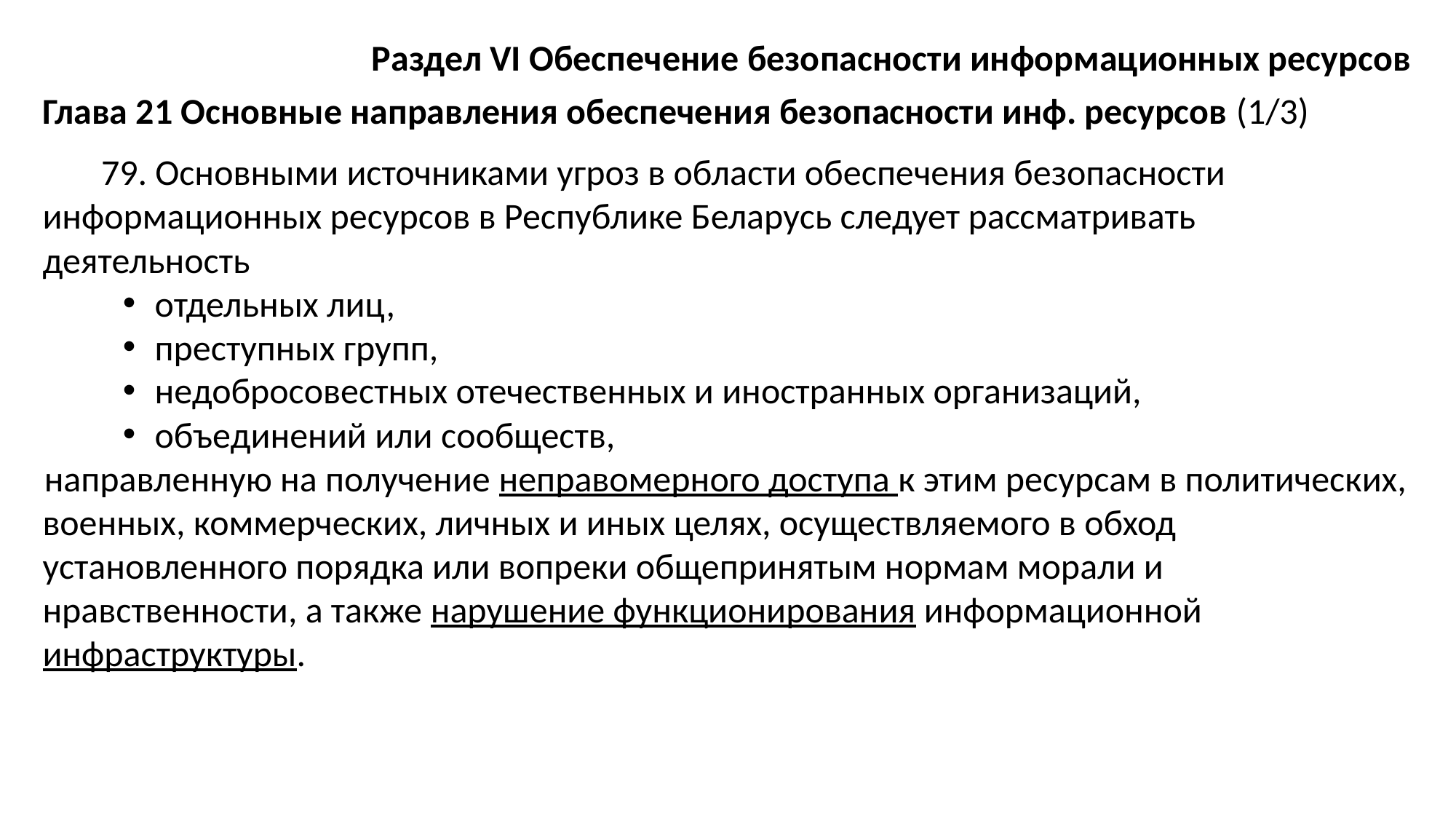

Раздел VI Обеспечение безопасности информационных ресурсов
Глава 21 Основные направления обеспечения безопасности инф. ресурсов (1/3)
79. Основными источниками угроз в области обеспечения безопасности информационных ресурсов в Республике Беларусь следует рассматривать деятельность
отдельных лиц,
преступных групп,
недобросовестных отечественных и иностранных организаций,
объединений или сообществ,
направленную на получение неправомерного доступа к этим ресурсам в политических, военных, коммерческих, личных и иных целях, осуществляемого в обход установленного порядка или вопреки общепринятым нормам морали и нравственности, а также нарушение функционирования информационной инфраструктуры.